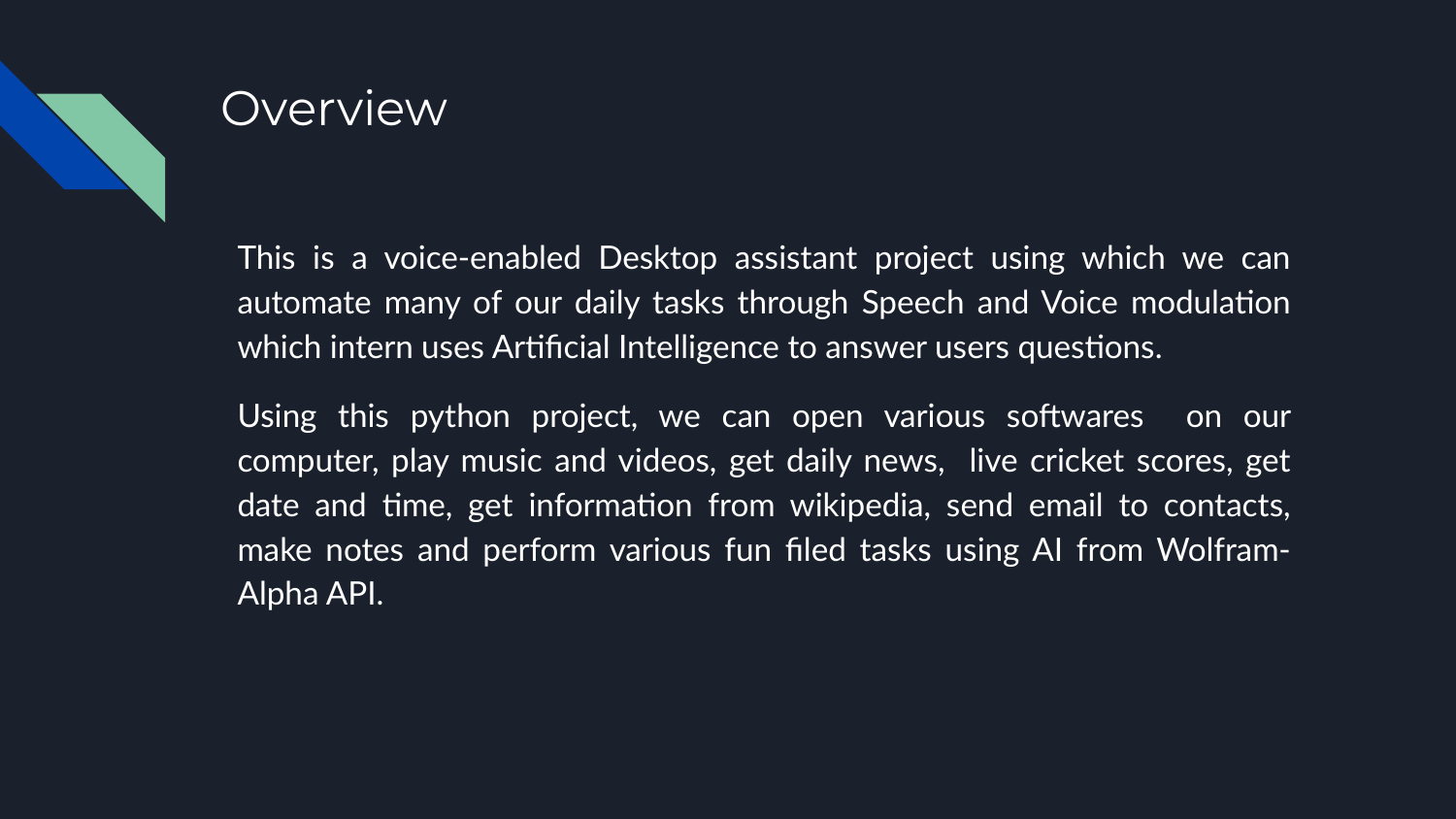

# Overview
This is a voice-enabled Desktop assistant project using which we can automate many of our daily tasks through Speech and Voice modulation which intern uses Artificial Intelligence to answer users questions.
Using this python project, we can open various softwares  on our computer, play music and videos, get daily news,  live cricket scores, get date and time, get information from wikipedia, send email to contacts, make notes and perform various fun filed tasks using AI from Wolfram-Alpha API.